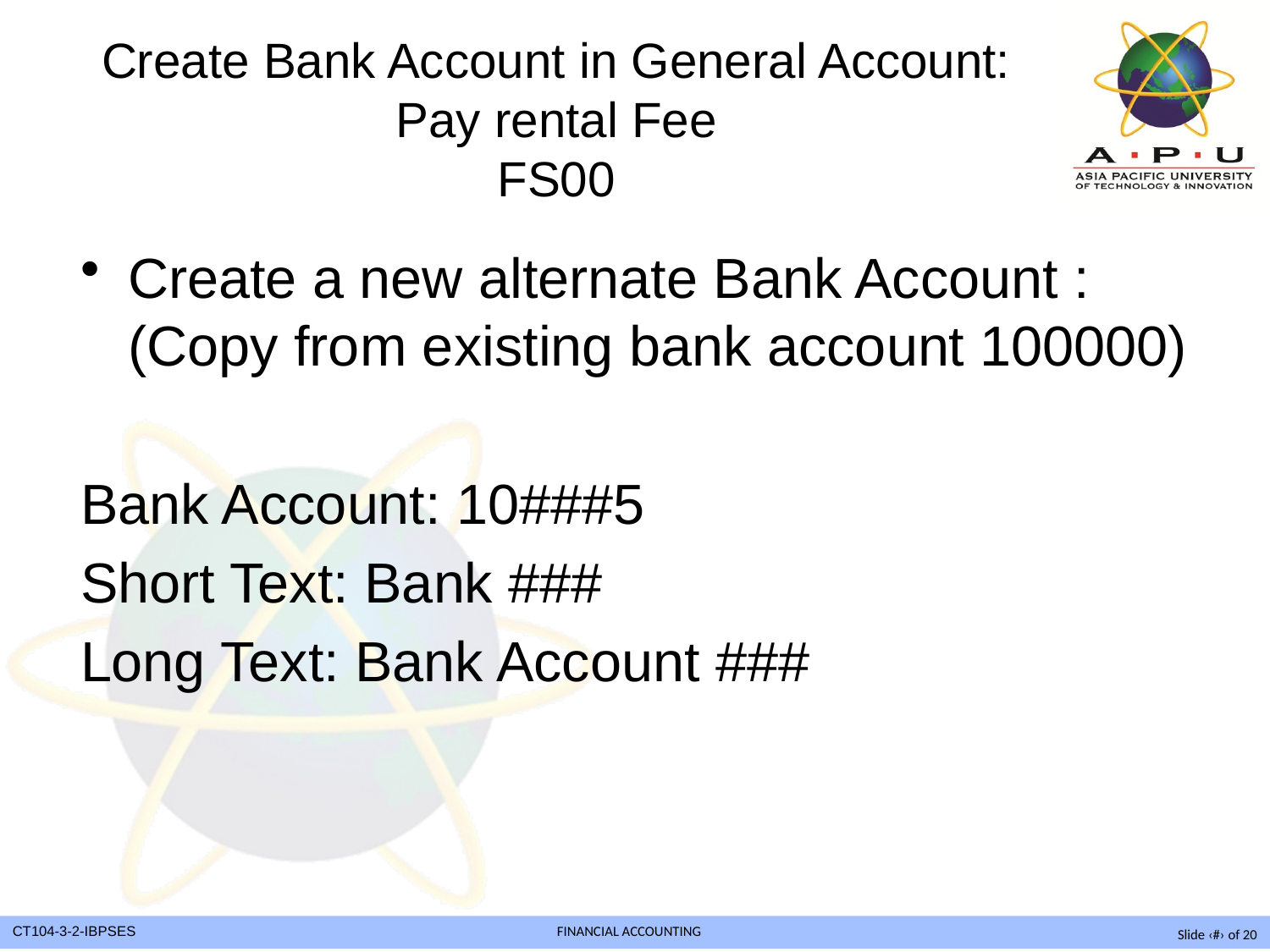

# Create Bank Account in General Account: Pay rental Fee FS00
Create a new alternate Bank Account : (Copy from existing bank account 100000)

Bank Account: 10###5
Short Text: Bank ###
Long Text: Bank Account ###
Slide ‹#› of 20